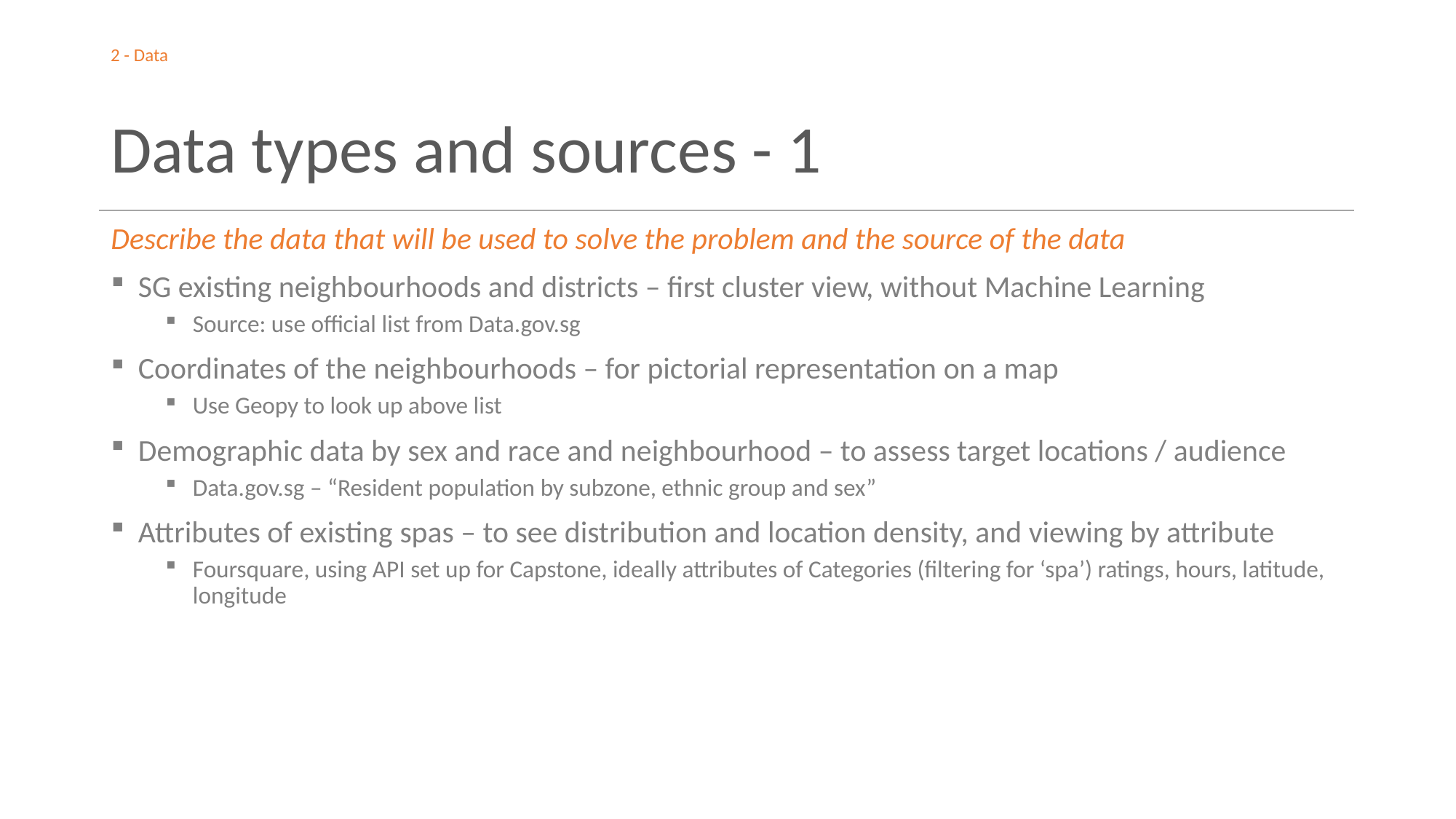

2 - Data
# Data types and sources - 1
Describe the data that will be used to solve the problem and the source of the data
SG existing neighbourhoods and districts – first cluster view, without Machine Learning
Source: use official list from Data.gov.sg
Coordinates of the neighbourhoods – for pictorial representation on a map
Use Geopy to look up above list
Demographic data by sex and race and neighbourhood – to assess target locations / audience
Data.gov.sg – “Resident population by subzone, ethnic group and sex”
Attributes of existing spas – to see distribution and location density, and viewing by attribute
Foursquare, using API set up for Capstone, ideally attributes of Categories (filtering for ‘spa’) ratings, hours, latitude, longitude